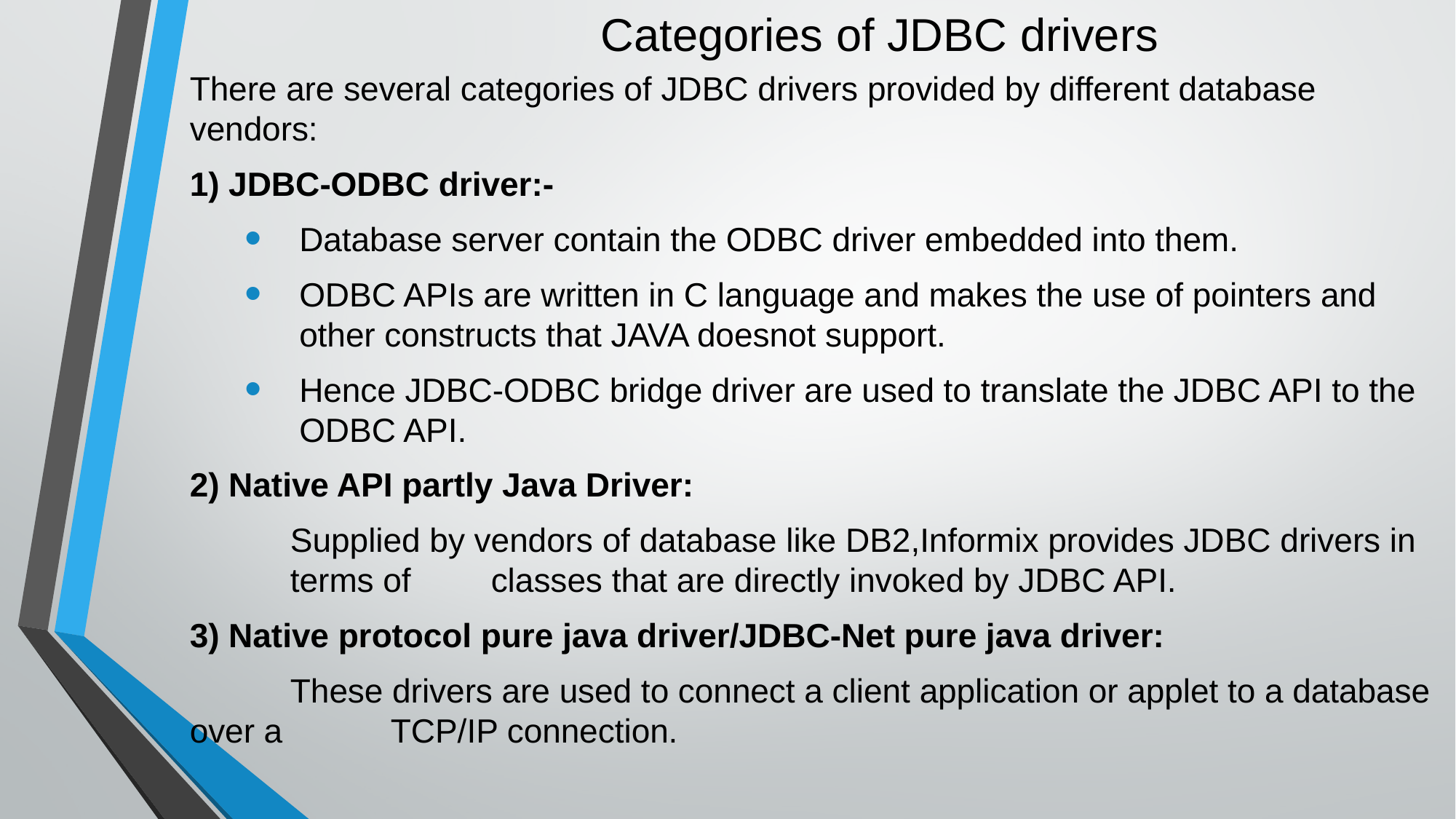

# Categories of JDBC drivers
There are several categories of JDBC drivers provided by different database vendors:
1) JDBC-ODBC driver:-
Database server contain the ODBC driver embedded into them.
ODBC APIs are written in C language and makes the use of pointers and other constructs that JAVA doesnot support.
Hence JDBC-ODBC bridge driver are used to translate the JDBC API to the ODBC API.
2) Native API partly Java Driver:
	Supplied by vendors of database like DB2,Informix provides JDBC drivers in 	terms of 	classes that are directly invoked by JDBC API.
3) Native protocol pure java driver/JDBC-Net pure java driver:
	These drivers are used to connect a client application or applet to a database over a   	TCP/IP connection.